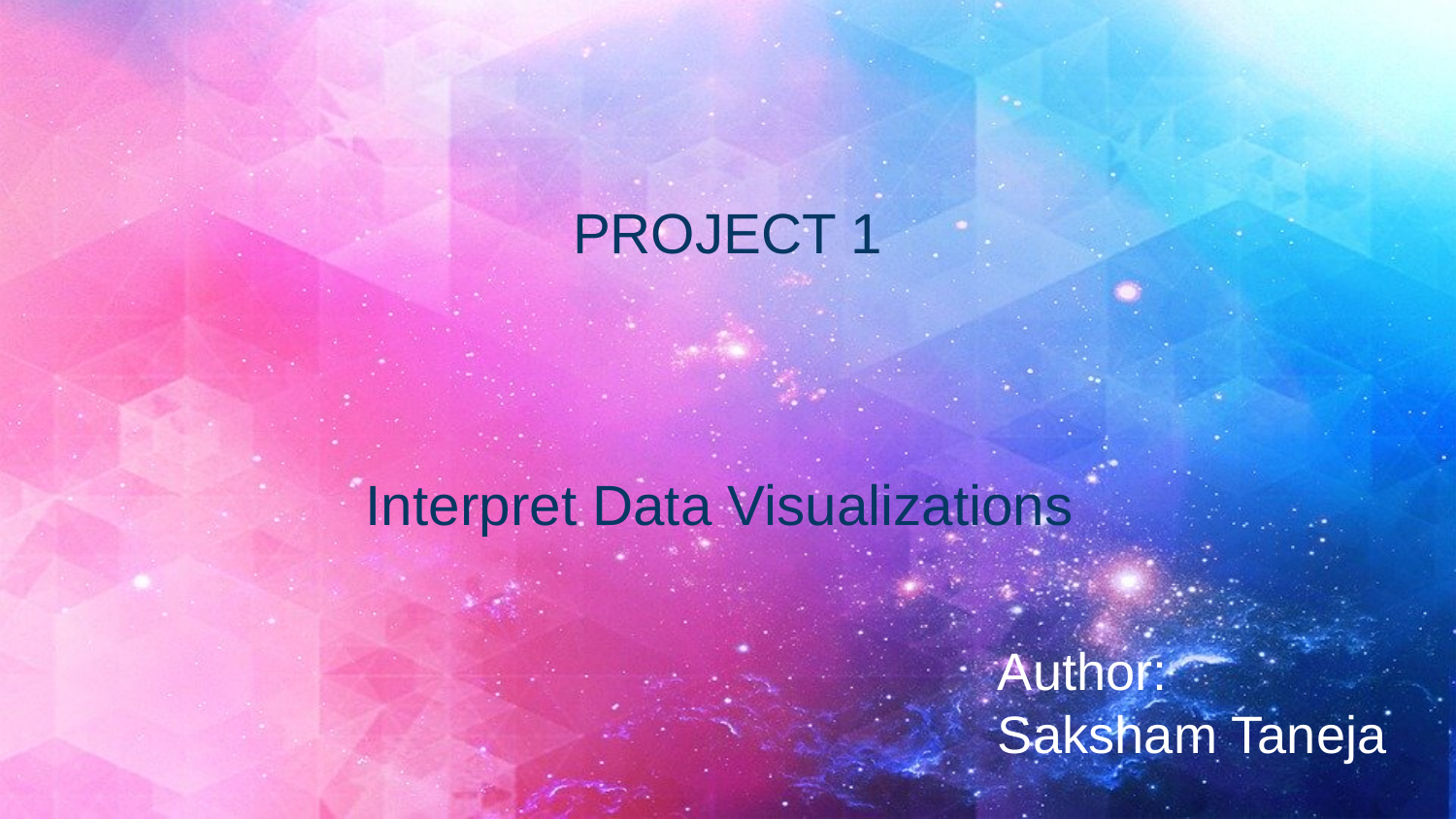

PROJECT 1

Interpret Data Visualizations
Author: Saksham Taneja